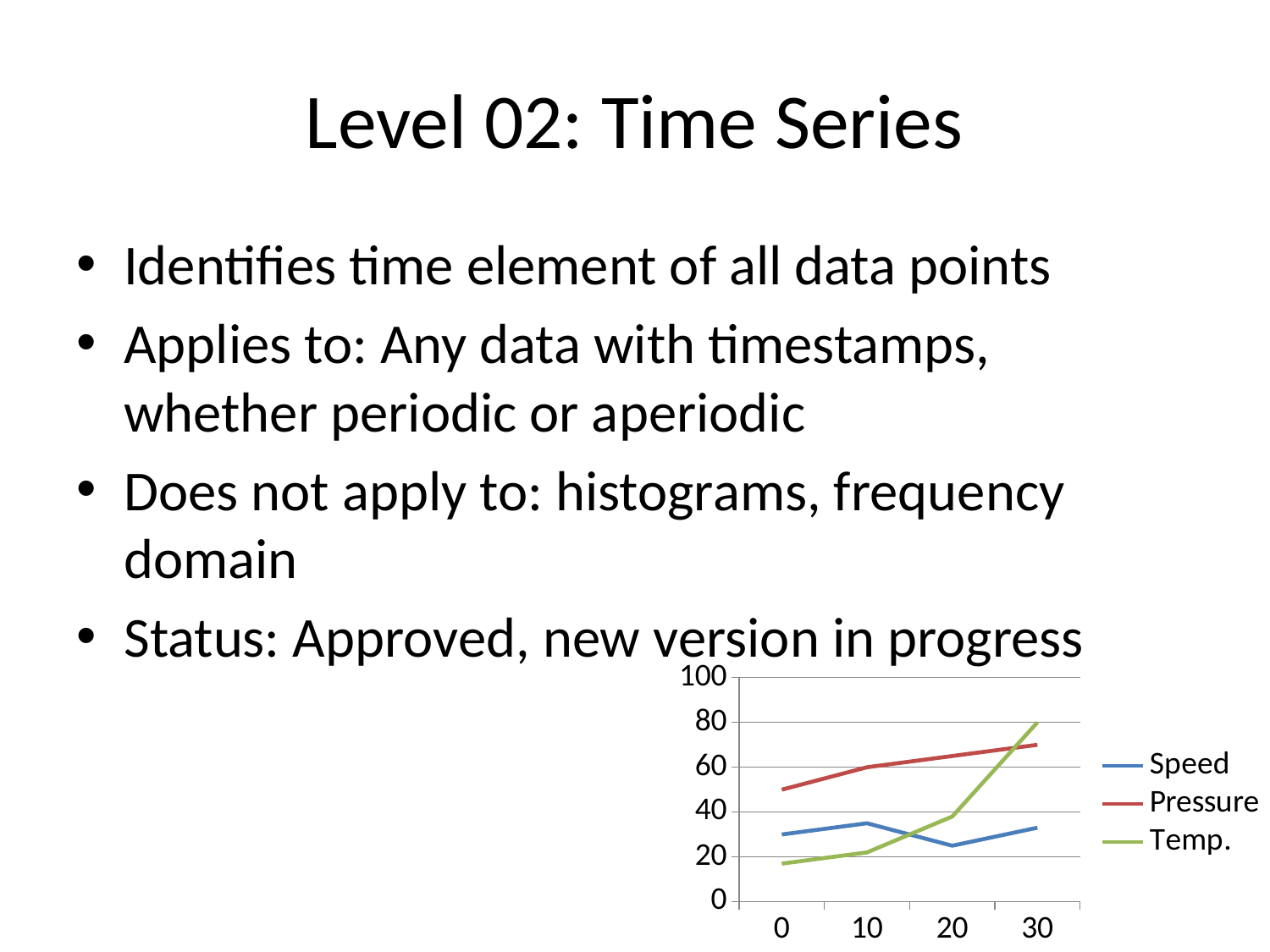

# Level 02: Time Series
Identifies time element of all data points
Applies to: Any data with timestamps, whether periodic or aperiodic
Does not apply to: histograms, frequency domain
Status: Approved, new version in progress

### Chart

| Category | Speed | Pressure | Temp. |
|---|---|---|---|
| 0 | 30.0 | 50.0 | 17.0 |
| 10 | 35.0 | 60.0 | 22.0 |
| 20 | 25.0 | 65.0 | 38.0 |
| 30 | 33.0 | 70.0 | 80.0 |